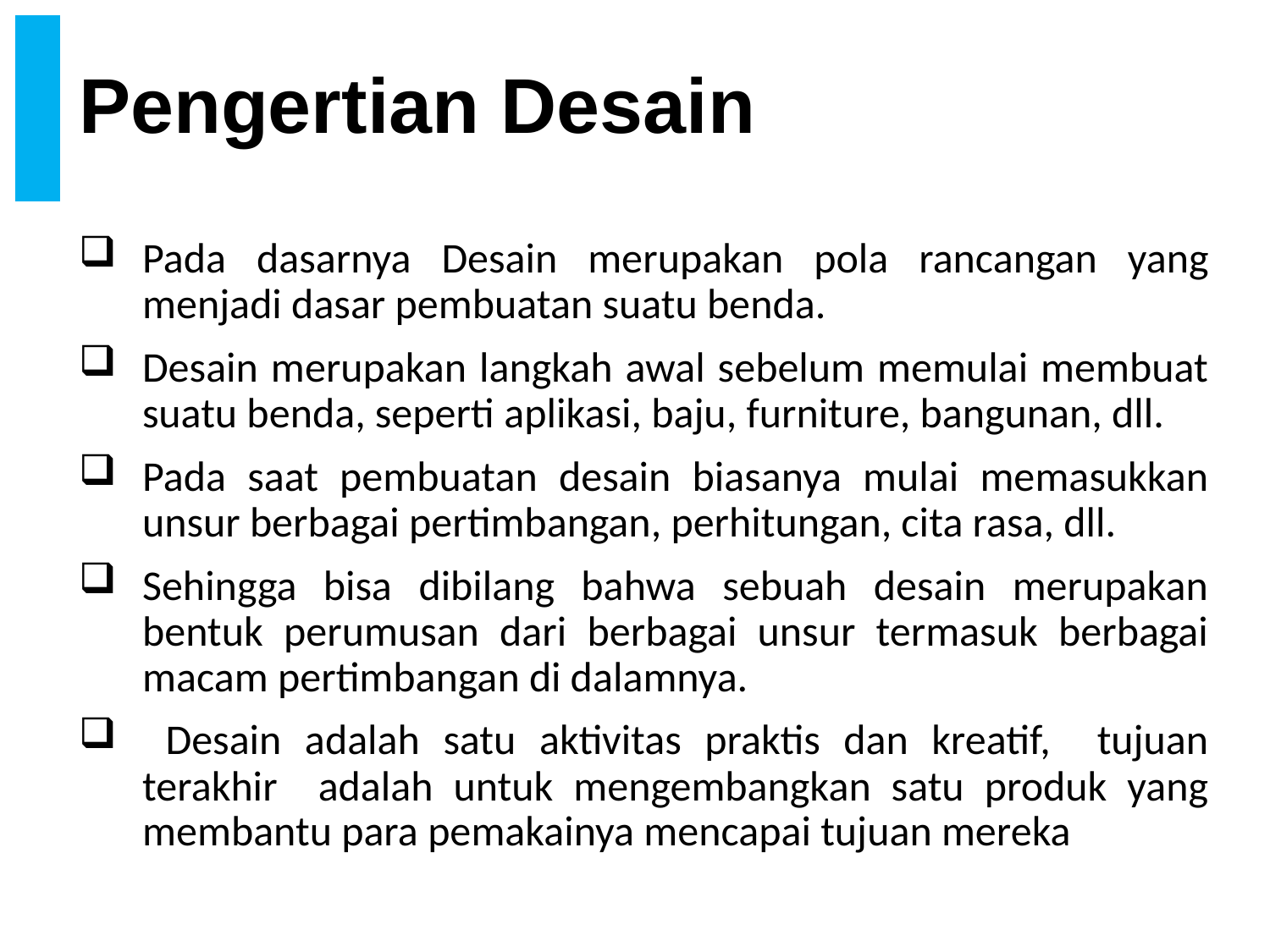

# Pengertian Desain
Pada dasarnya Desain merupakan pola rancangan yang menjadi dasar pembuatan suatu benda.
Desain merupakan langkah awal sebelum memulai membuat suatu benda, seperti aplikasi, baju, furniture, bangunan, dll.
Pada saat pembuatan desain biasanya mulai memasukkan unsur berbagai pertimbangan, perhitungan, cita rasa, dll.
Sehingga bisa dibilang bahwa sebuah desain merupakan bentuk perumusan dari berbagai unsur termasuk berbagai macam pertimbangan di dalamnya.
 Desain adalah satu aktivitas praktis dan kreatif,  tujuan terakhir  adalah untuk mengembangkan satu produk yang membantu para pemakainya mencapai tujuan mereka